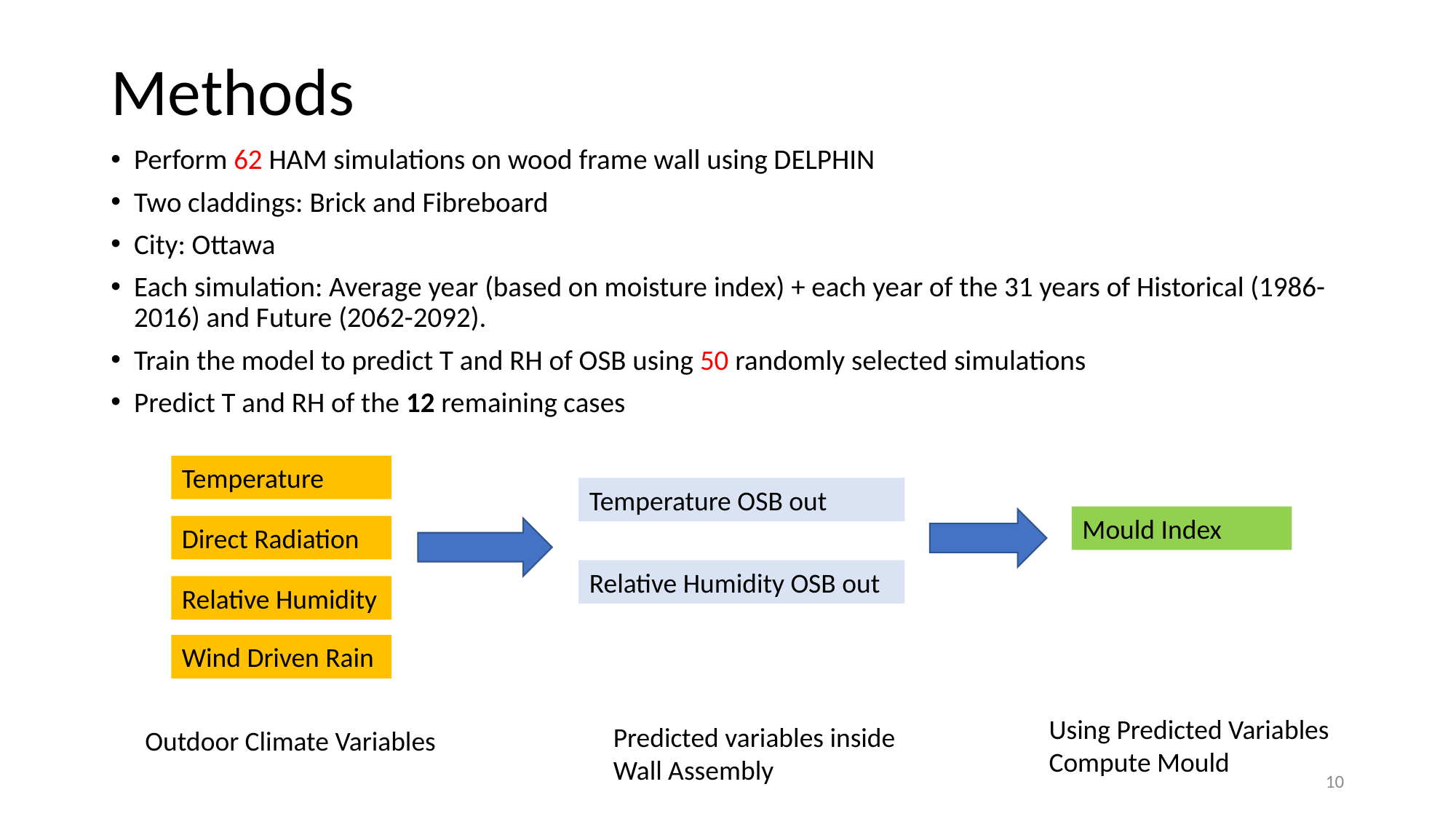

# Methods
Perform 62 HAM simulations on wood frame wall using DELPHIN
Two claddings: Brick and Fibreboard
City: Ottawa
Each simulation: Average year (based on moisture index) + each year of the 31 years of Historical (1986-2016) and Future (2062-2092).
Train the model to predict T and RH of OSB using 50 randomly selected simulations
Predict T and RH of the 12 remaining cases

Temperature
Temperature OSB out
Mould Index

Direct Radiation

Relative Humidity OSB out
Relative Humidity
Wind Driven Rain
Using Predicted Variables Compute Mould
Predicted variables inside Wall Assembly
Outdoor Climate Variables
10